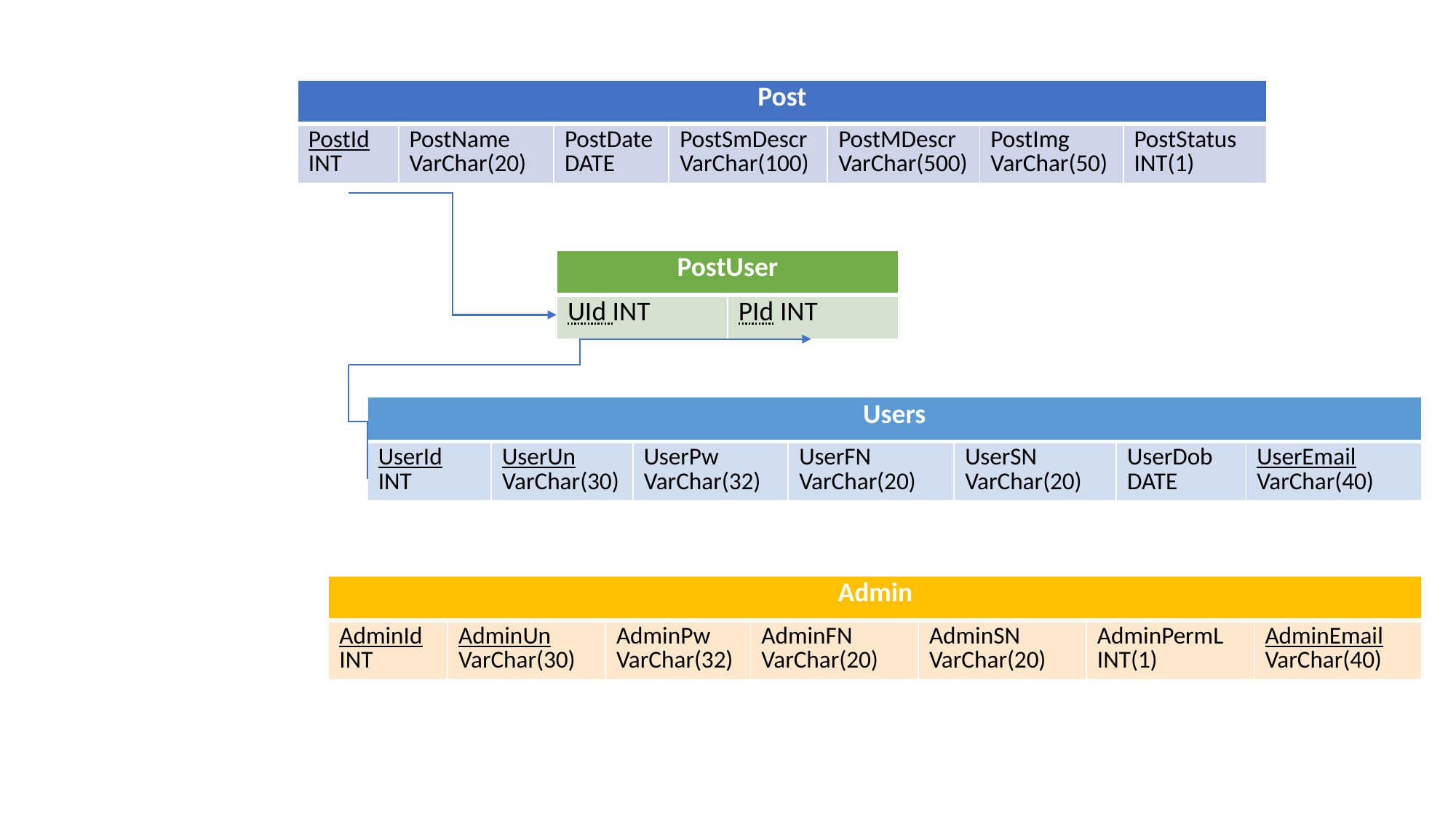

| Post |  |  |  |  |  |  |
| --- | --- | --- | --- | --- | --- | --- |
| PostId INT | PostName VarChar(20) | PostDate DATE | PostSmDescr VarChar(100) | PostMDescr VarChar(500) | PostImg VarChar(50) | PostStatus INT(1) |
| PostUser |  |
| --- | --- |
| UId INT | PId INT |
| Users |  |  |  |  |  |  |
| --- | --- | --- | --- | --- | --- | --- |
| UserId INT | UserUn VarChar(30) | UserPw VarChar(32) | UserFN VarChar(20) | UserSN VarChar(20) | UserDob DATE | UserEmail VarChar(40) |
| Admin |  |  |  |  |  |  |
| --- | --- | --- | --- | --- | --- | --- |
| AdminId INT | AdminUn VarChar(30) | AdminPw VarChar(32) | AdminFN VarChar(20) | AdminSN VarChar(20) | AdminPermL INT(1) | AdminEmail VarChar(40) |